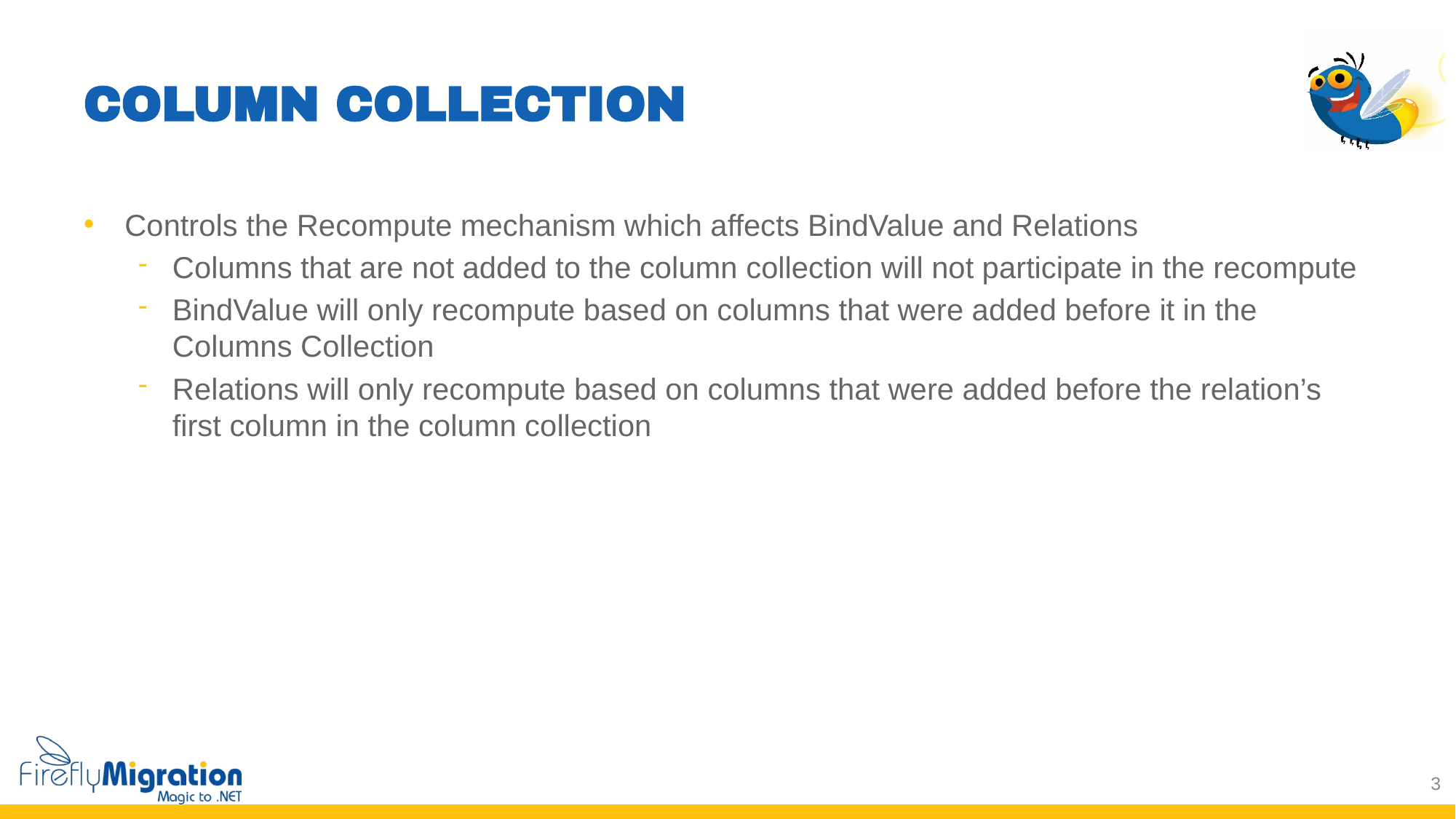

# Column Collection
Controls the Recompute mechanism which affects BindValue and Relations
Columns that are not added to the column collection will not participate in the recompute
BindValue will only recompute based on columns that were added before it in the Columns Collection
Relations will only recompute based on columns that were added before the relation’s first column in the column collection
3